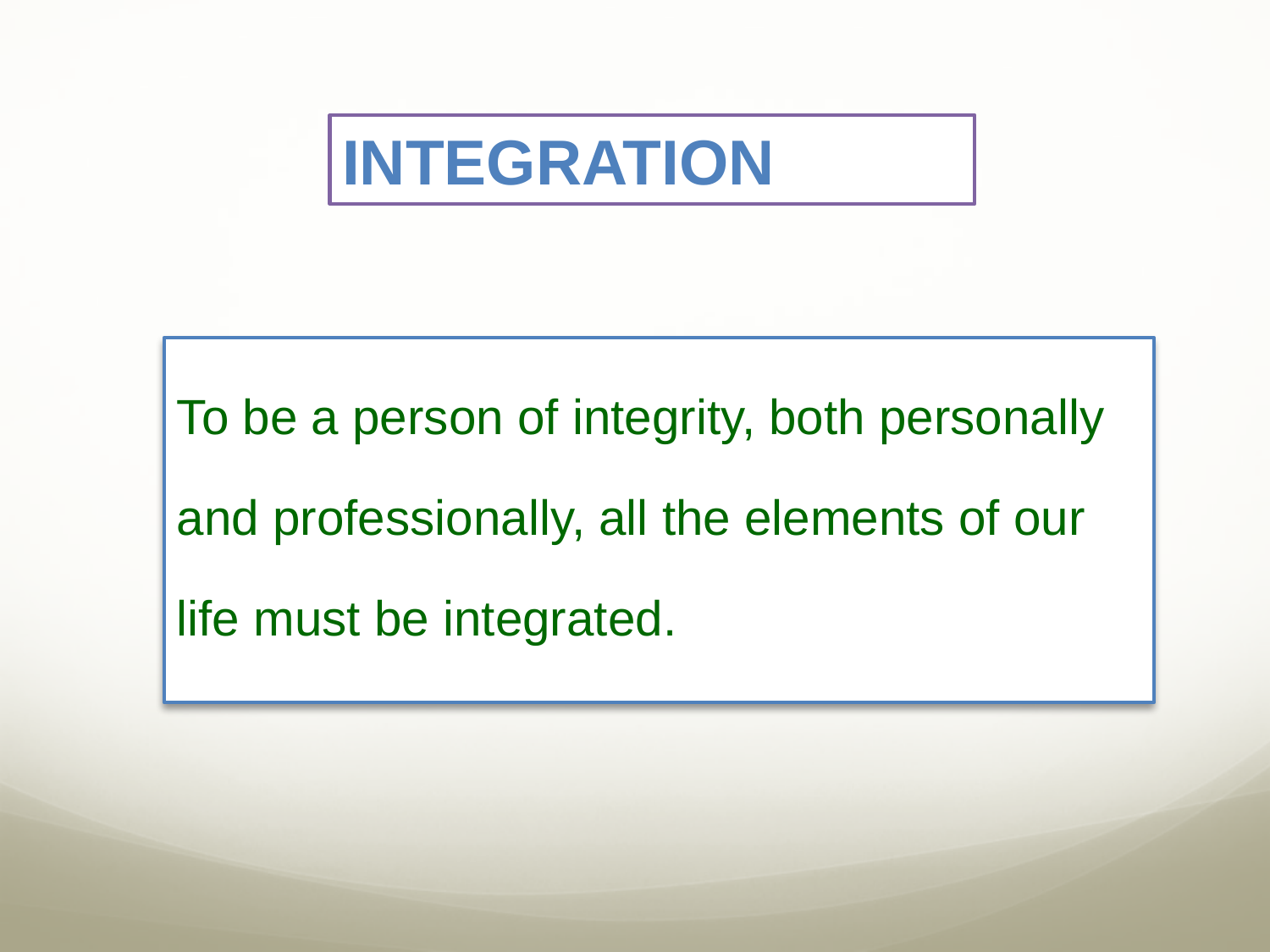

INTEGRATION
To be a person of integrity, both personally and professionally, all the elements of our life must be integrated.